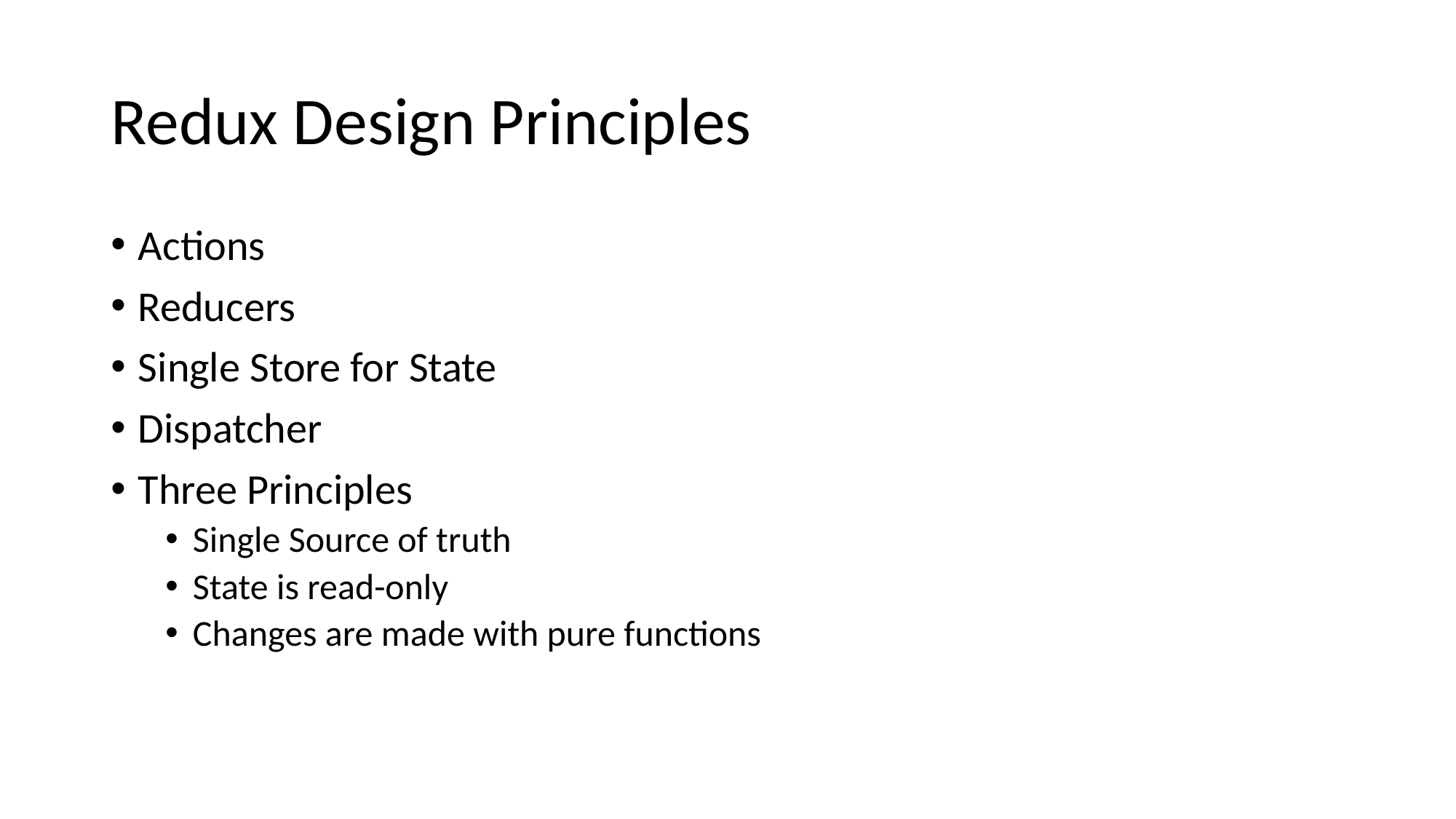

# Redux Design Principles
Actions
Reducers
Single Store for State
Dispatcher
Three Principles
Single Source of truth
State is read-only
Changes are made with pure functions